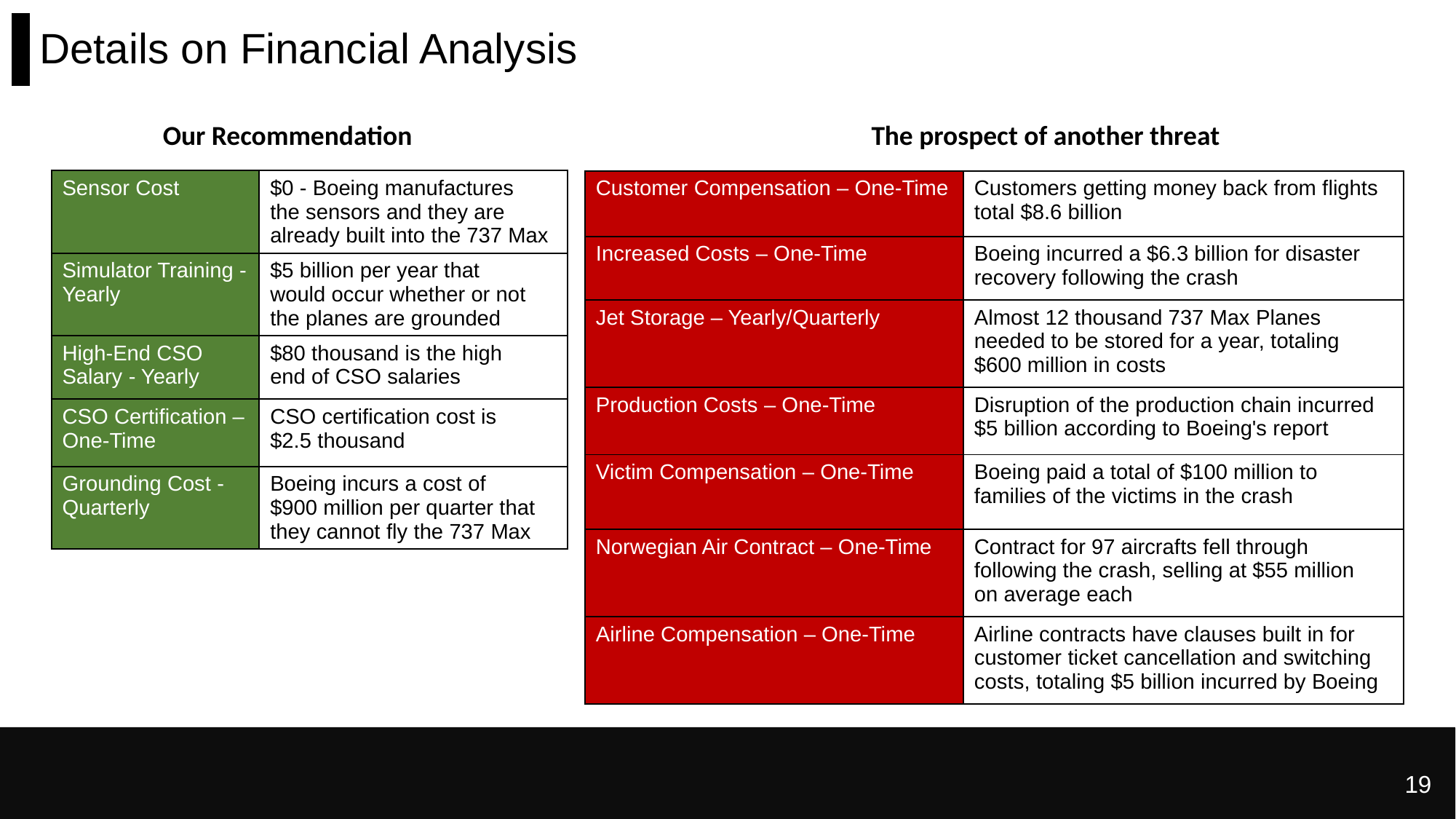

Details on Financial Analysis
Our Recommendation
The prospect of another threat
| Sensor Cost | $0 - Boeing manufactures the sensors and they are already built into the 737 Max |
| --- | --- |
| Simulator Training - Yearly | $5 billion per year that would occur whether or not the planes are grounded |
| High-End CSO Salary - Yearly | $80 thousand is the high end of CSO salaries |
| CSO Certification – One-Time | CSO certification cost is $2.5 thousand |
| Grounding Cost - Quarterly | Boeing incurs a cost of $900 million per quarter that they cannot fly the 737 Max |
| Customer Compensation – One-Time | Customers getting money back from flights total $8.6 billion |
| --- | --- |
| Increased Costs – One-Time | Boeing incurred a $6.3 billion for disaster recovery following the crash |
| Jet Storage – Yearly/Quarterly | Almost 12 thousand 737 Max Planes needed to be stored for a year, totaling $600 million in costs |
| Production Costs – One-Time | Disruption of the production chain incurred $5 billion according to Boeing's report |
| Victim Compensation – One-Time | Boeing paid a total of $100 million to families of the victims in the crash |
| Norwegian Air Contract – One-Time | Contract for 97 aircrafts fell through following the crash, selling at $55 million on average each |
| Airline Compensation – One-Time | Airline contracts have clauses built in for customer ticket cancellation and switching costs, totaling $5 billion incurred by Boeing |
19